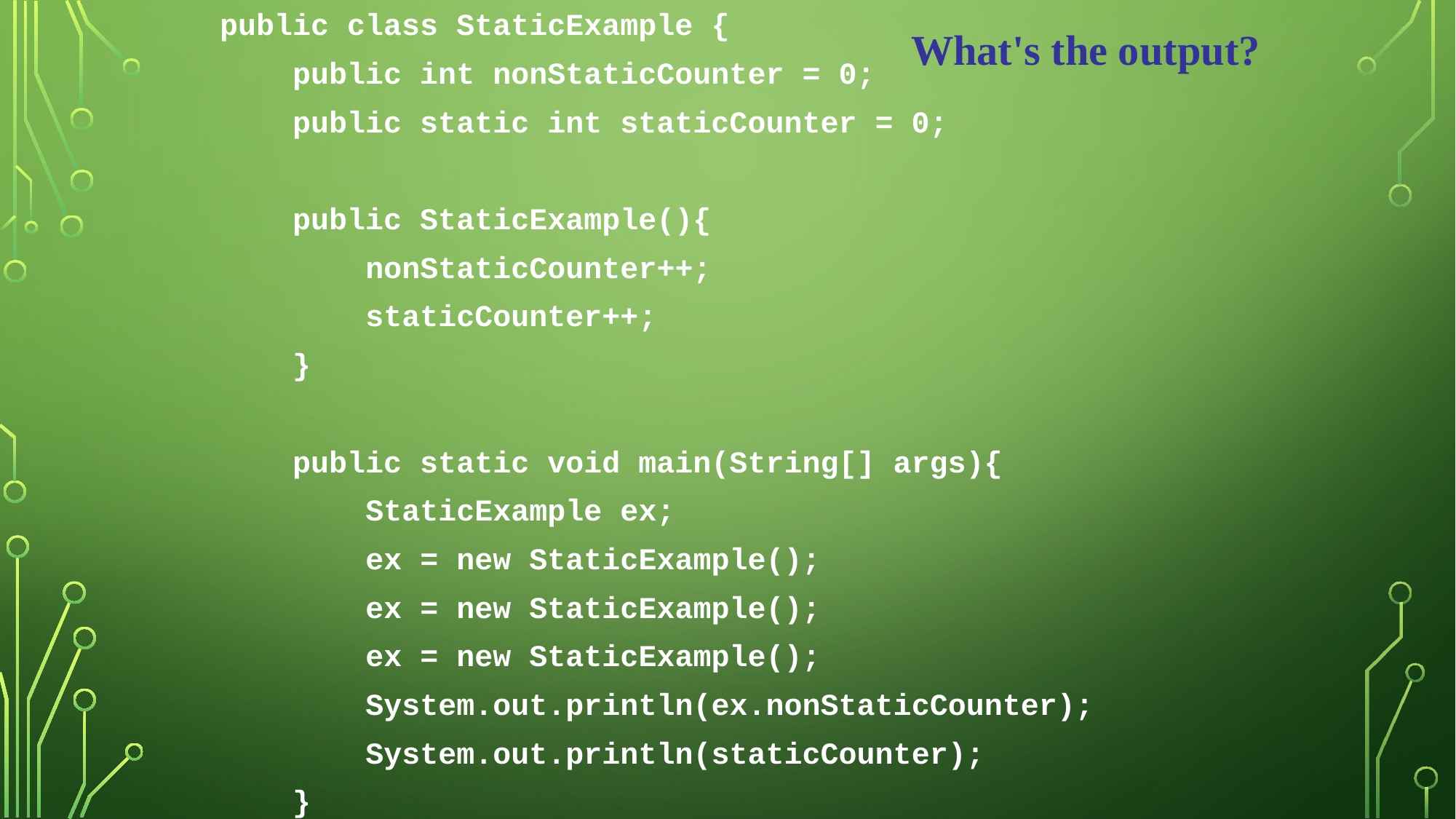

public class StaticExample {
    public int nonStaticCounter = 0;
    public static int staticCounter = 0;

    public StaticExample(){
        nonStaticCounter++;
        staticCounter++;
    }

    public static void main(String[] args){
        StaticExample ex;
        ex = new StaticExample();
        ex = new StaticExample();
        ex = new StaticExample();
        System.out.println(ex.nonStaticCounter);
        System.out.println(staticCounter);
    }
}
What's the output?